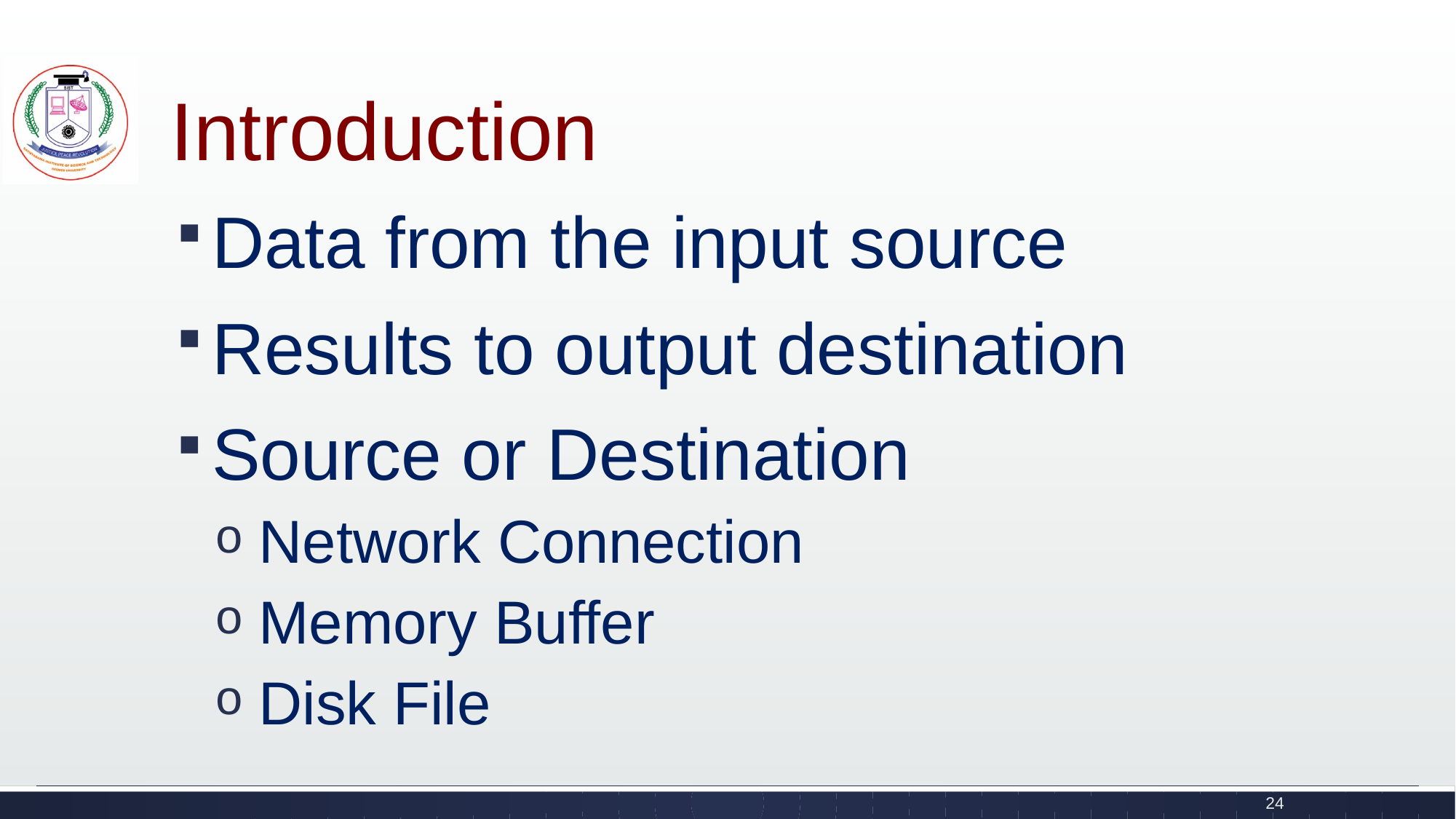

# Introduction
Data from the input source
Results to output destination
Source or Destination
Network Connection
Memory Buffer
Disk File
24